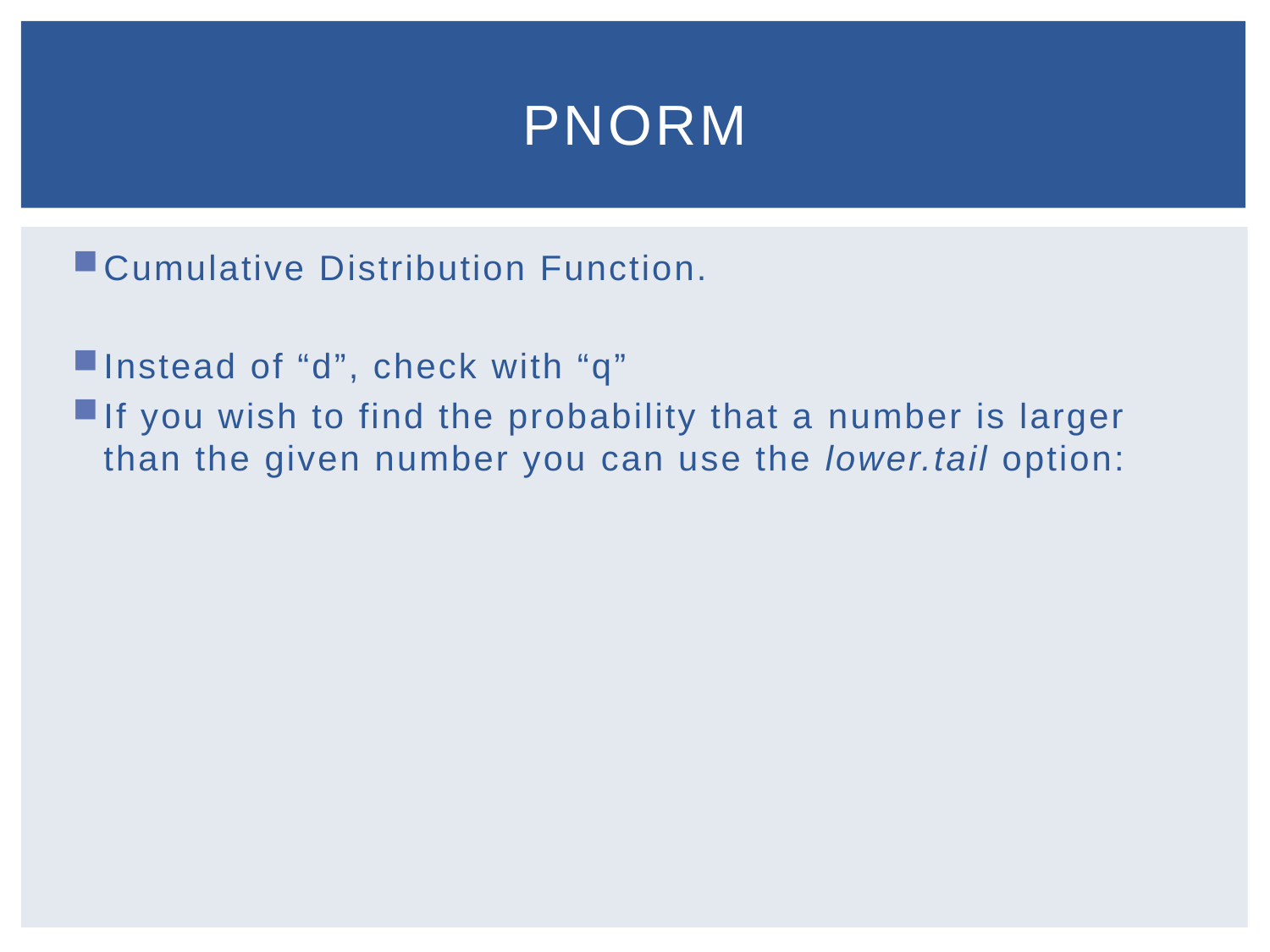

# pnorm
Cumulative Distribution Function.

Instead of “d”, check with “q”
If you wish to find the probability that a number is larger than the given number you can use the lower.tail option: